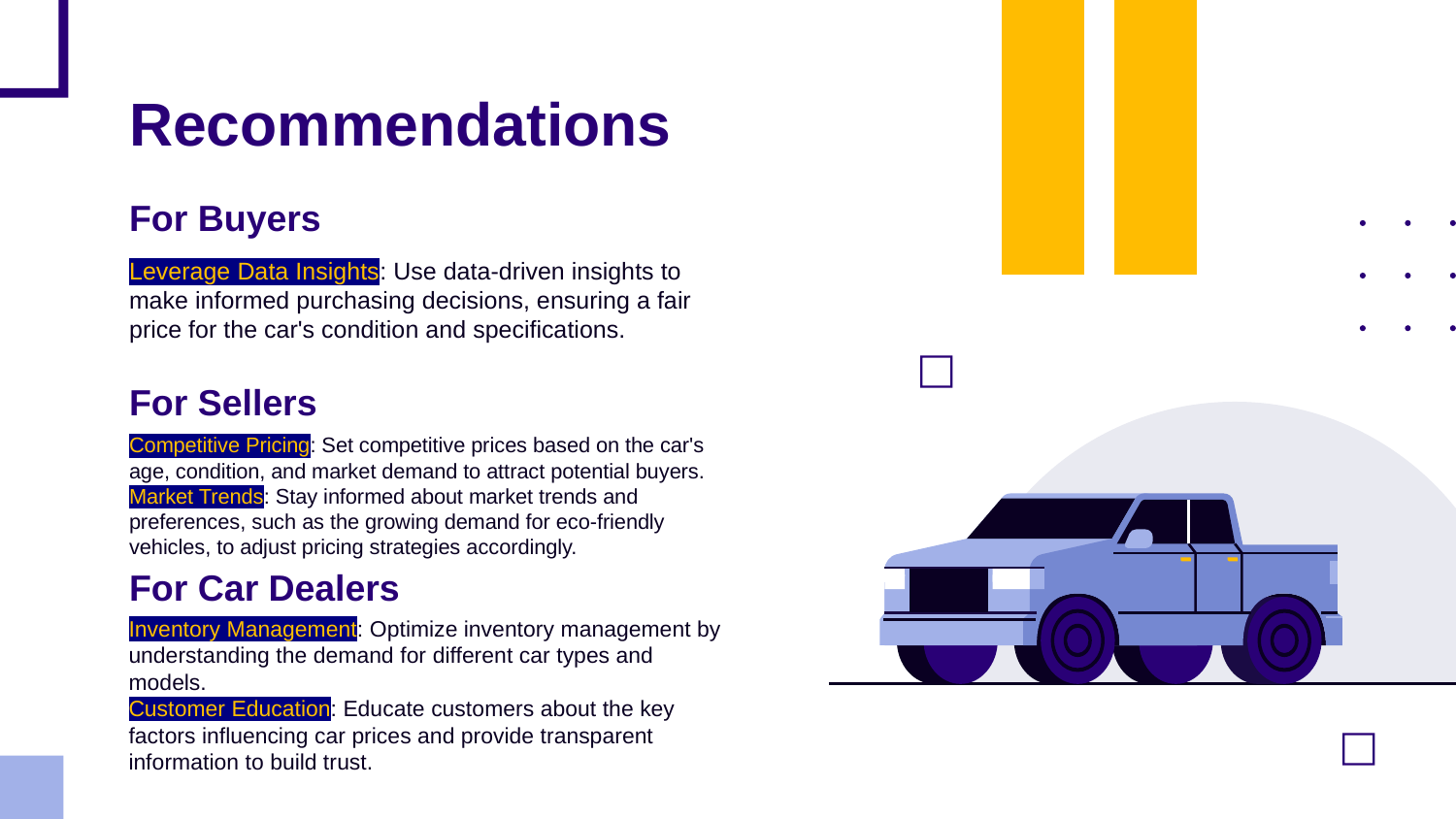

# Recommendations
For Buyers
Leverage Data Insights: Use data-driven insights to make informed purchasing decisions, ensuring a fair price for the car's condition and specifications.

For Sellers

Competitive Pricing: Set competitive prices based on the car's age, condition, and market demand to attract potential buyers.
Market Trends: Stay informed about market trends and preferences, such as the growing demand for eco-friendly vehicles, to adjust pricing strategies accordingly.

For Car Dealers
Inventory Management: Optimize inventory management by understanding the demand for different car types and models.
Customer Education: Educate customers about the key factors influencing car prices and provide transparent information to build trust.